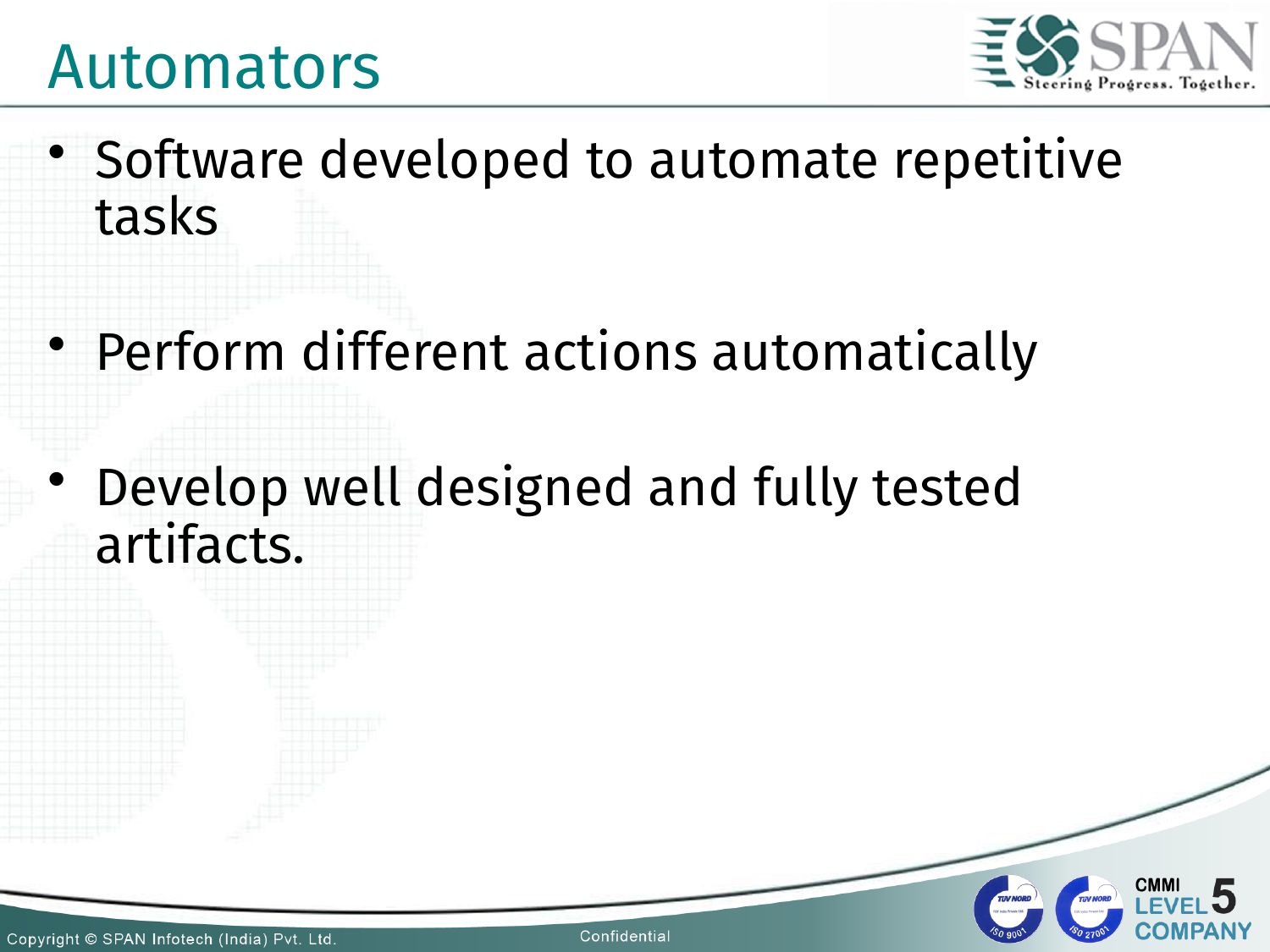

# Automators
Software developed to automate repetitive tasks

Perform different actions automatically

Develop well designed and fully tested artifacts.